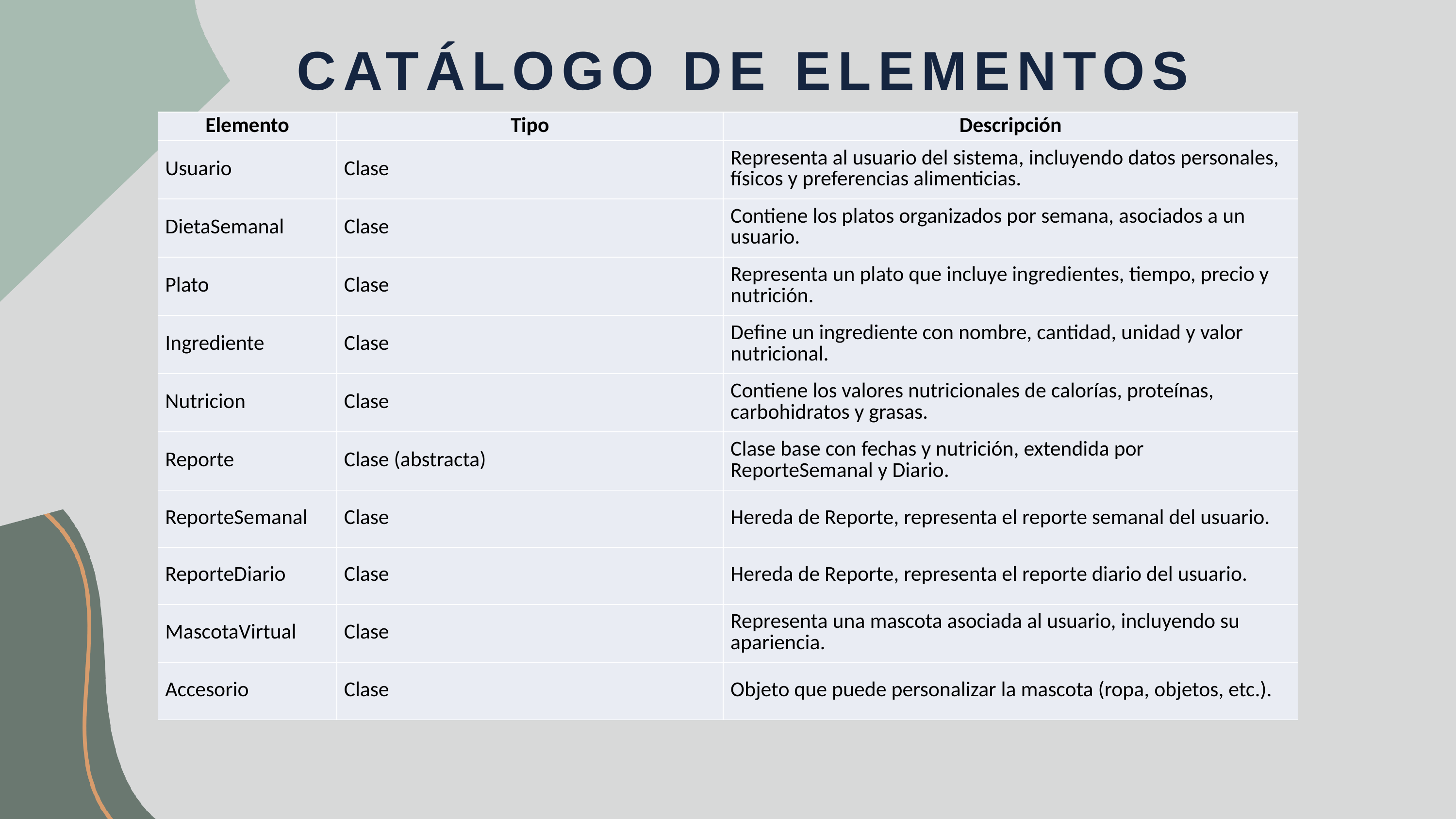

CATÁLOGO DE ELEMENTOS
| Elemento | Tipo | Descripción |
| --- | --- | --- |
| Usuario | Clase | Representa al usuario del sistema, incluyendo datos personales, físicos y preferencias alimenticias. |
| DietaSemanal | Clase | Contiene los platos organizados por semana, asociados a un usuario. |
| Plato | Clase | Representa un plato que incluye ingredientes, tiempo, precio y nutrición. |
| Ingrediente | Clase | Define un ingrediente con nombre, cantidad, unidad y valor nutricional. |
| Nutricion | Clase | Contiene los valores nutricionales de calorías, proteínas, carbohidratos y grasas. |
| Reporte | Clase (abstracta) | Clase base con fechas y nutrición, extendida por ReporteSemanal y Diario. |
| ReporteSemanal | Clase | Hereda de Reporte, representa el reporte semanal del usuario. |
| ReporteDiario | Clase | Hereda de Reporte, representa el reporte diario del usuario. |
| MascotaVirtual | Clase | Representa una mascota asociada al usuario, incluyendo su apariencia. |
| Accesorio | Clase | Objeto que puede personalizar la mascota (ropa, objetos, etc.). |